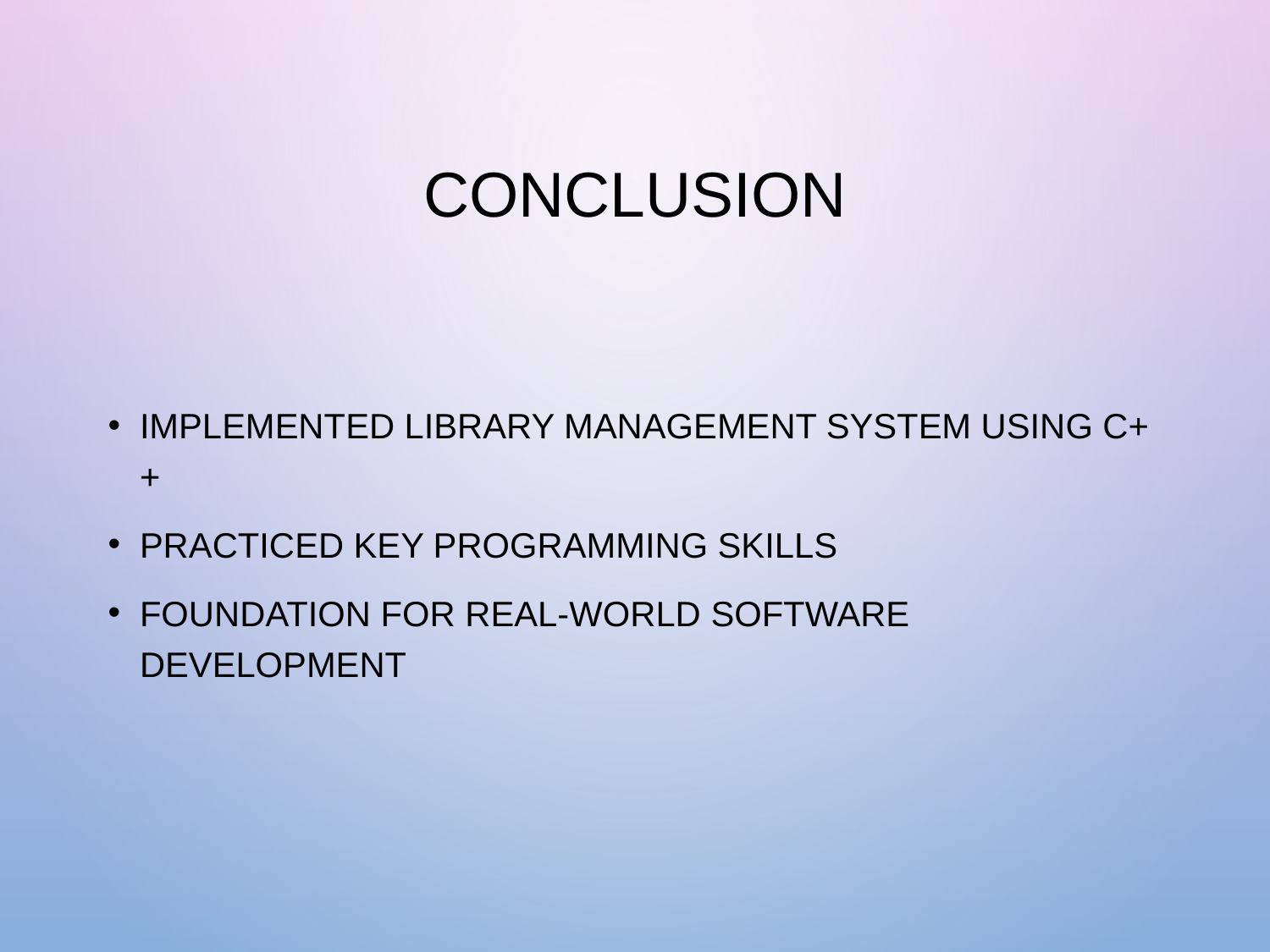

# Conclusion

Implemented Library Management System using C++
Practiced key programming skills
Foundation for real-world software development